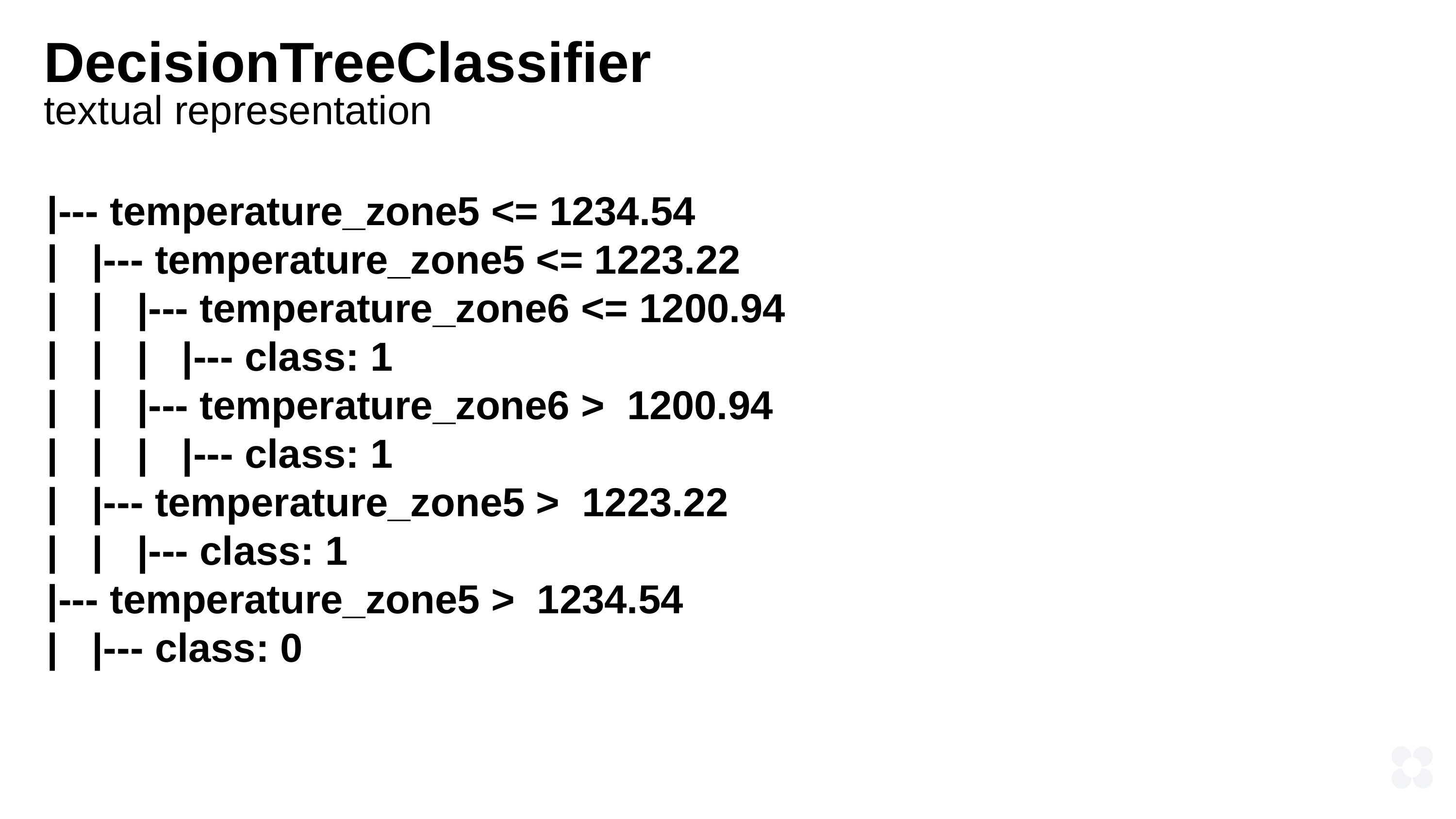

# DecisionTreeClassifier textual representation
|--- temperature_zone5 <= 1234.54
|   |--- temperature_zone5 <= 1223.22
|   |   |--- temperature_zone6 <= 1200.94
|   |   |   |--- class: 1
|   |   |--- temperature_zone6 >  1200.94
|   |   |   |--- class: 1
|   |--- temperature_zone5 >  1223.22
|   |   |--- class: 1
|--- temperature_zone5 >  1234.54
|   |--- class: 0